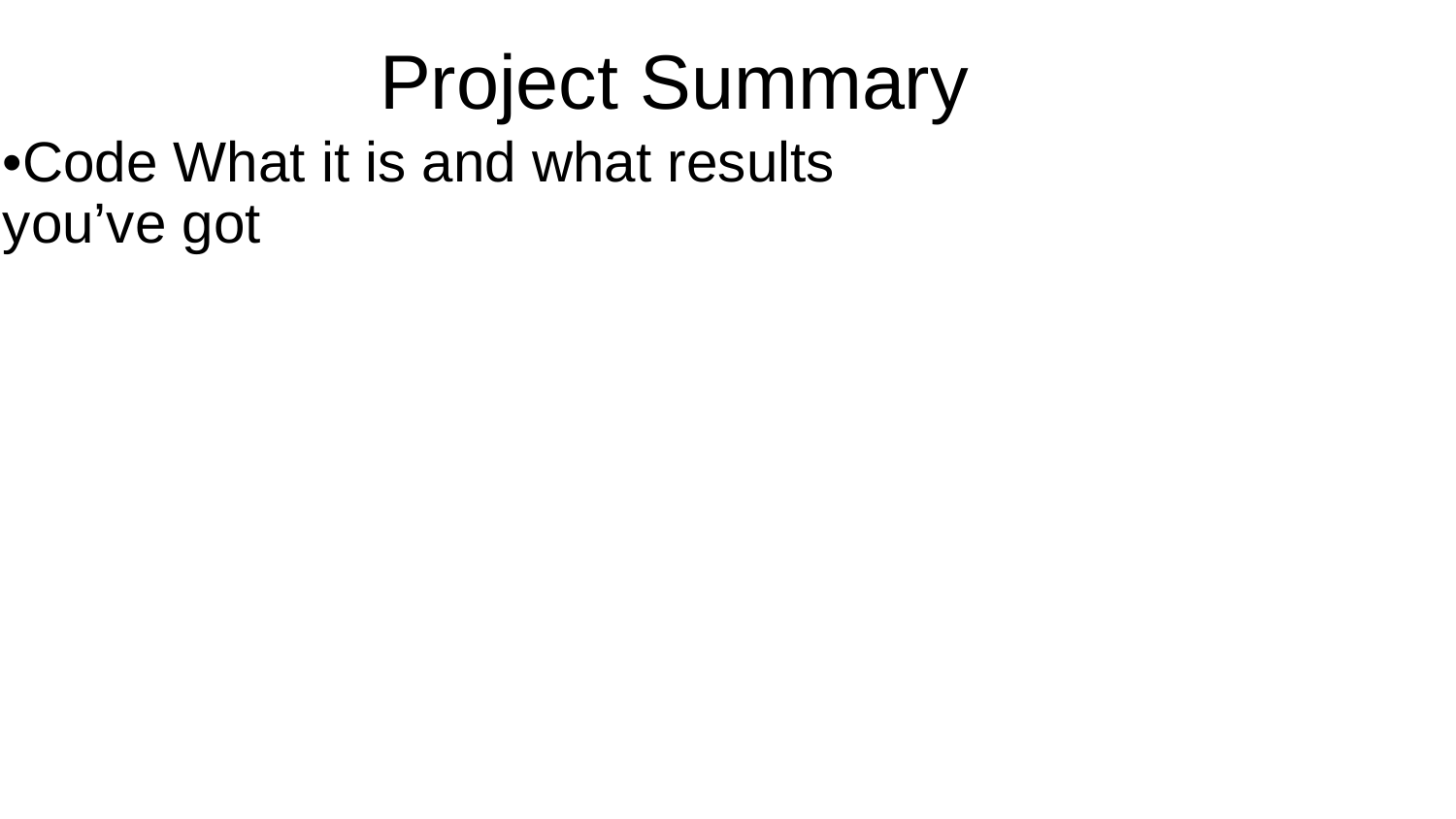

# Project Summary
•Code What it is and what results you’ve got